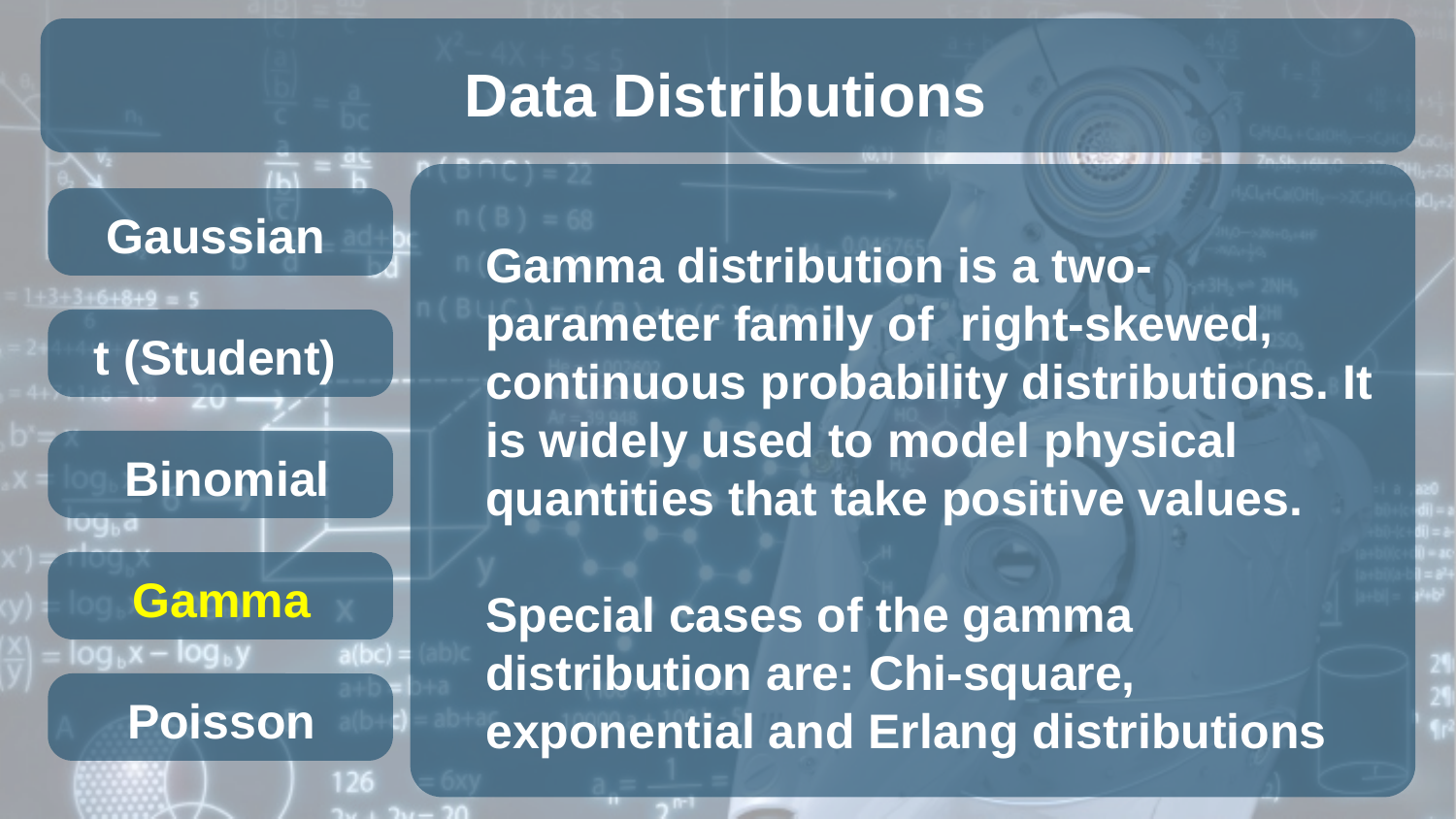

Data Distributions
Gaussian
Gamma distribution is a two-parameter family of  right-skewed, continuous probability distributions. It is widely used to model physical quantities that take positive values.

Special cases of the gamma distribution are: Chi-square, exponential and Erlang distributions
t (Student)
Binomial
Gamma
Poisson